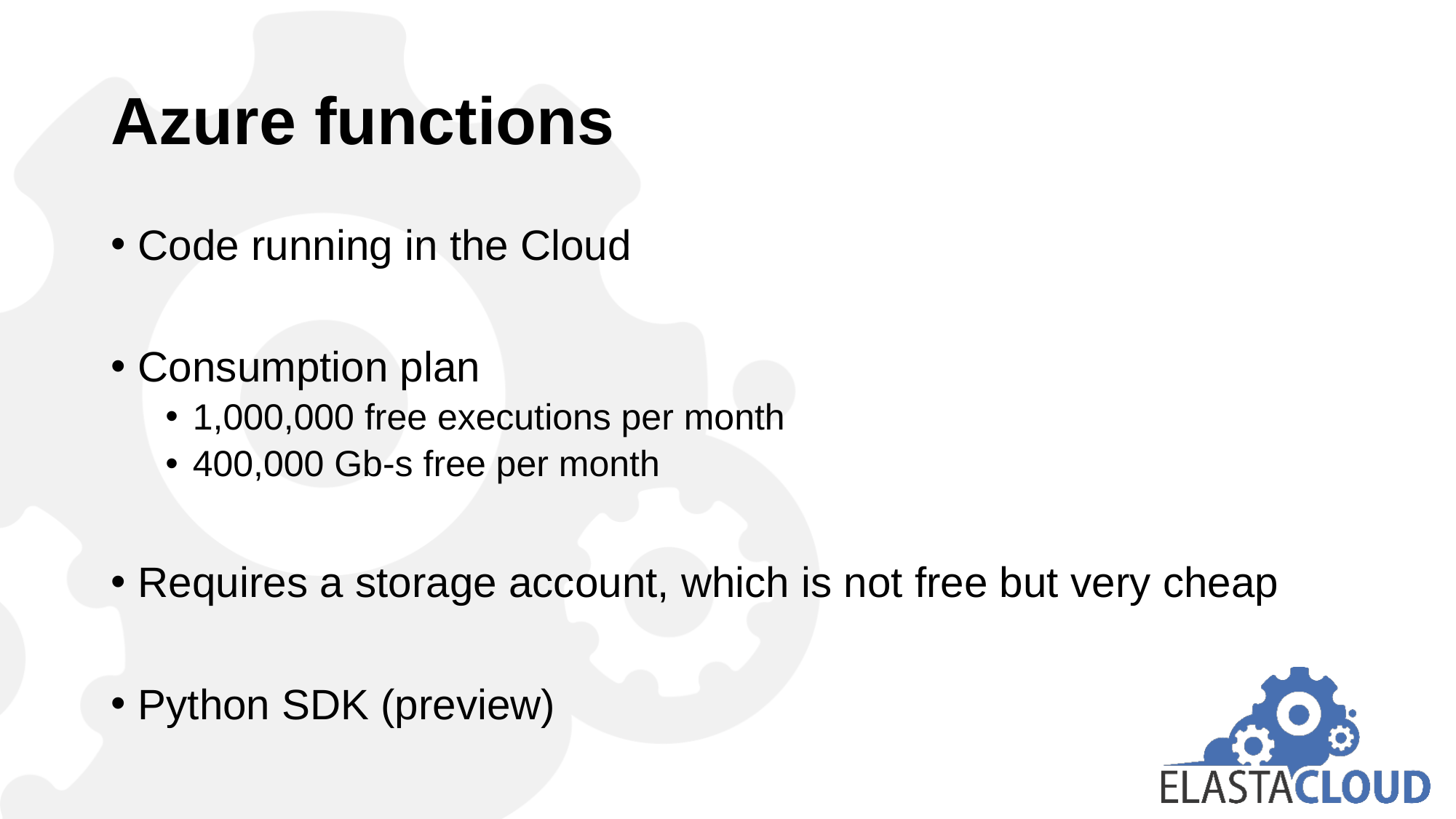

# Azure functions
Code running in the Cloud

Consumption plan
1,000,000 free executions per month
400,000 Gb-s free per month

Requires a storage account, which is not free but very cheap

Python SDK (preview)